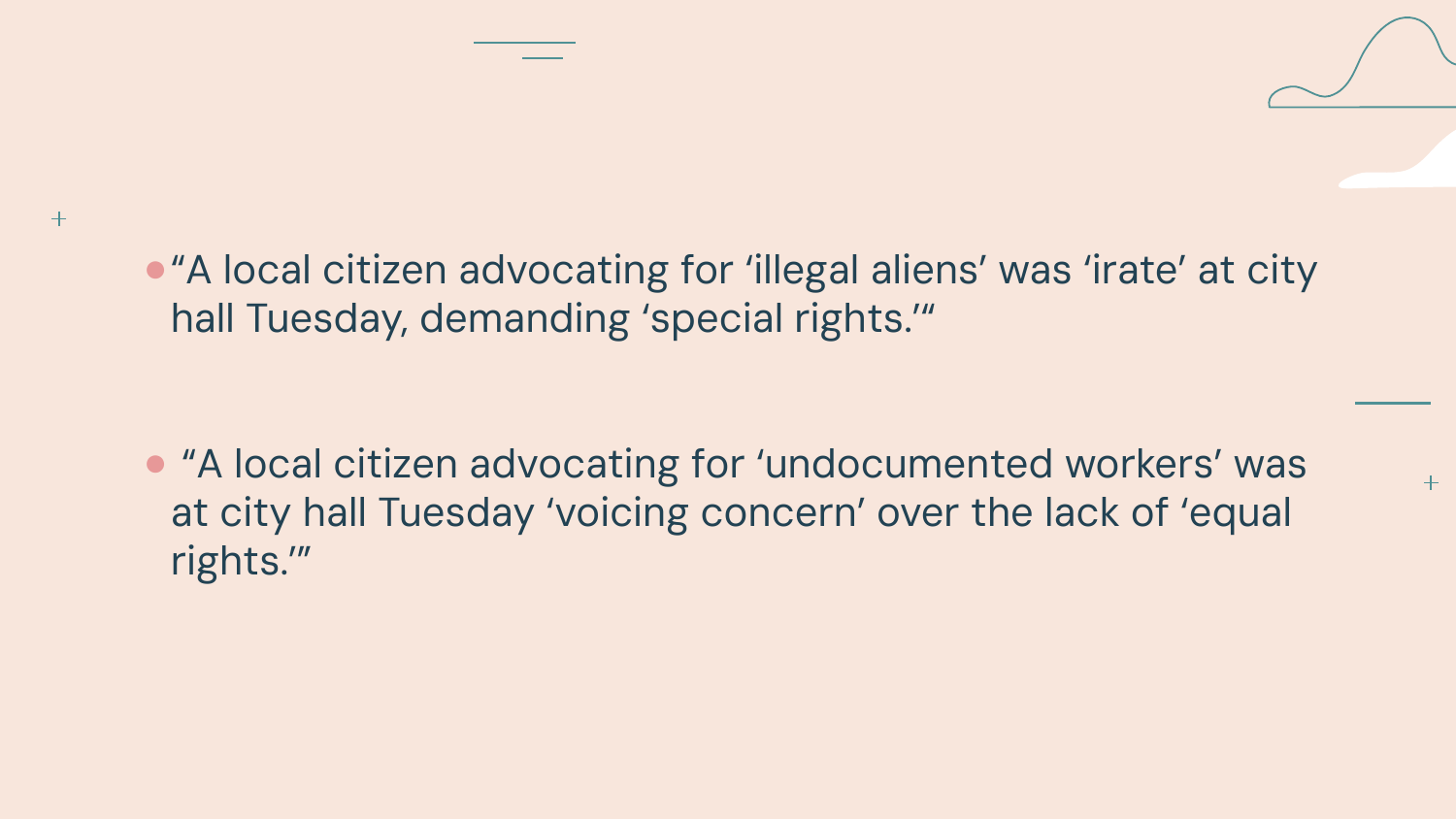

“A local citizen advocating for ‘illegal aliens’ was ‘irate’ at city hall Tuesday, demanding ‘special rights.’“

 “A local citizen advocating for ‘undocumented workers’ was at city hall Tuesday ‘voicing concern’ over the lack of ‘equal rights.’”